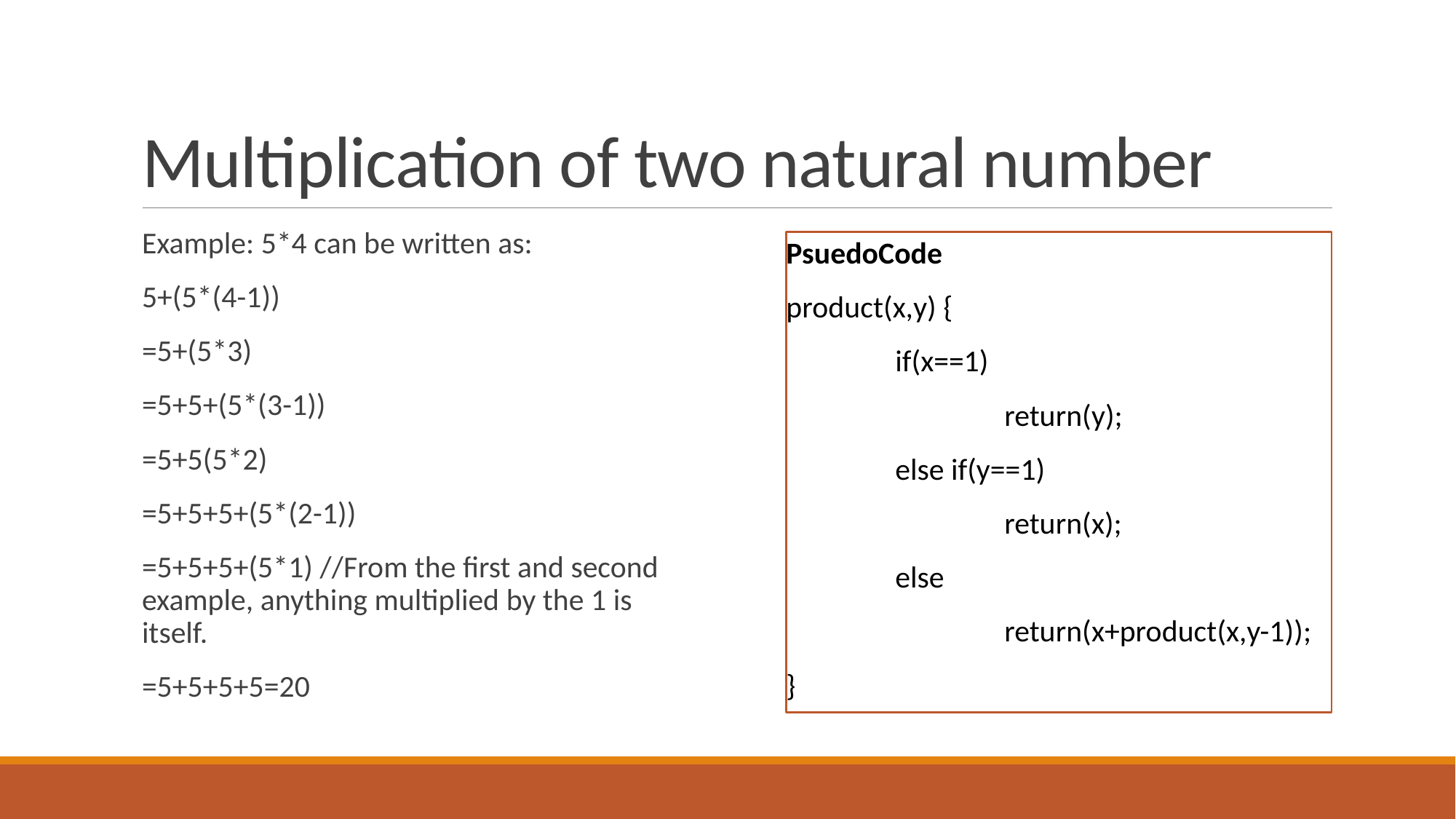

# Multiplication of two natural number
Example: 5*4 can be written as:
5+(5*(4-1))
=5+(5*3)
=5+5+(5*(3-1))
=5+5(5*2)
=5+5+5+(5*(2-1))
=5+5+5+(5*1) //From the first and second example, anything multiplied by the 1 is itself.
=5+5+5+5=20
PsuedoCode
product(x,y) {
	if(x==1)
		return(y);
	else if(y==1)
		return(x);
	else
		return(x+product(x,y-1));
}